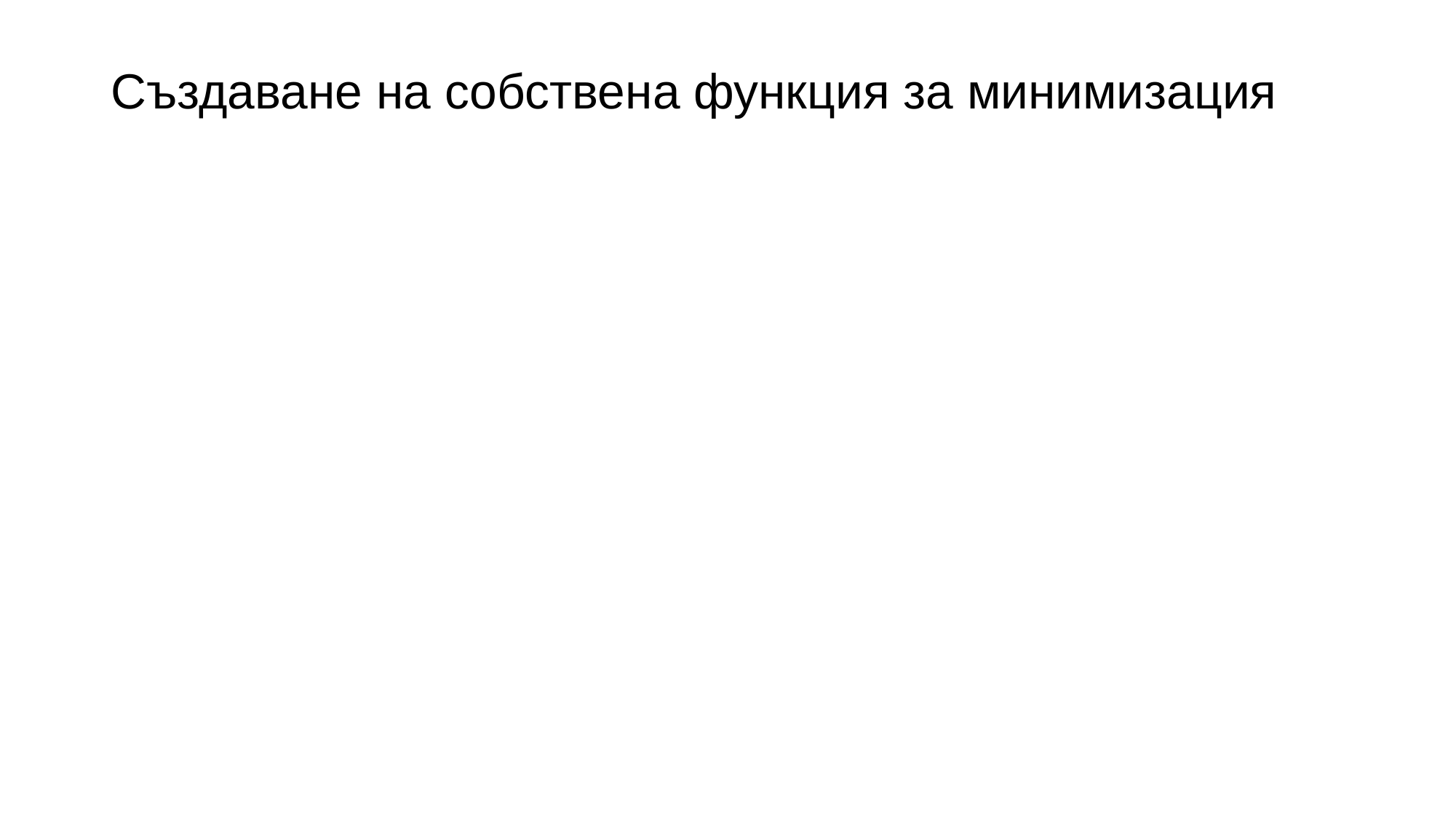

# Създаване на собствена функция за минимизация